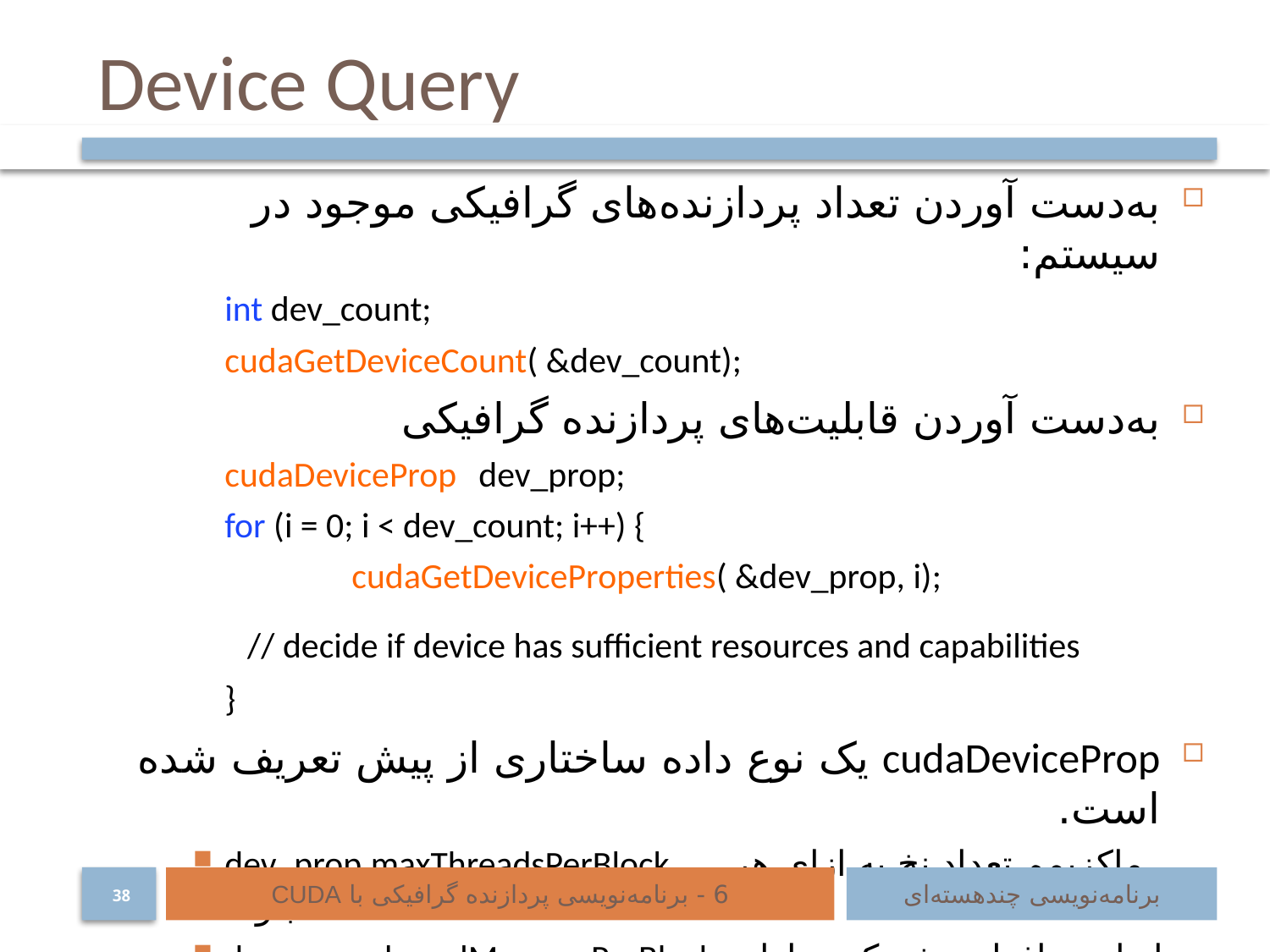

# Device Query
به‌دست آوردن تعداد پردازنده‌های گرافیکی موجود در سیستم:
int dev_count;
cudaGetDeviceCount( &dev_count);
به‌دست آوردن قابلیت‌های پردازنده گرافیکی
cudaDeviceProp	dev_prop;
for (i = 0; i < dev_count; i++) {
	cudaGetDeviceProperties( &dev_prop, i);
	  // decide if device has sufficient resources and capabilities
}
cudaDeviceProp یک نوع داده ساختاری از پیش تعریف شده است.
dev_prop.maxThreadsPerBlock 	ماکزیمم تعداد نخ به ازای هر بلوک
dev_prop.sharedMemoryPerBlock	اندازه حافظه مشترک به ازای هر بلوک
6 - برنامه‌نویسی پردازنده گرافیکی با CUDA
برنامه‌نویسی چند‌هسته‌ای
38